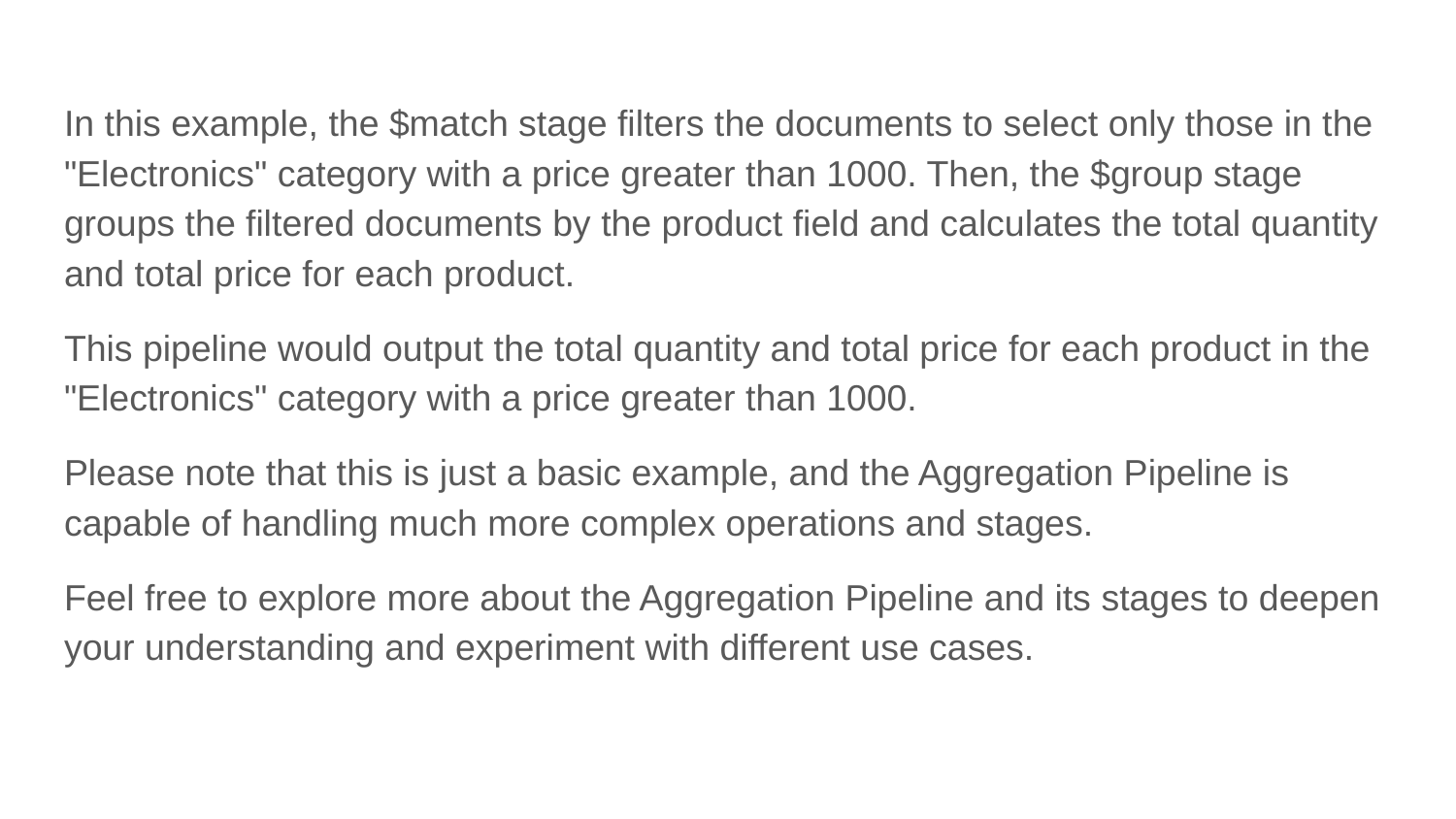

In this example, the $match stage filters the documents to select only those in the "Electronics" category with a price greater than 1000. Then, the $group stage groups the filtered documents by the product field and calculates the total quantity and total price for each product.
This pipeline would output the total quantity and total price for each product in the "Electronics" category with a price greater than 1000.
Please note that this is just a basic example, and the Aggregation Pipeline is capable of handling much more complex operations and stages.
Feel free to explore more about the Aggregation Pipeline and its stages to deepen your understanding and experiment with different use cases.